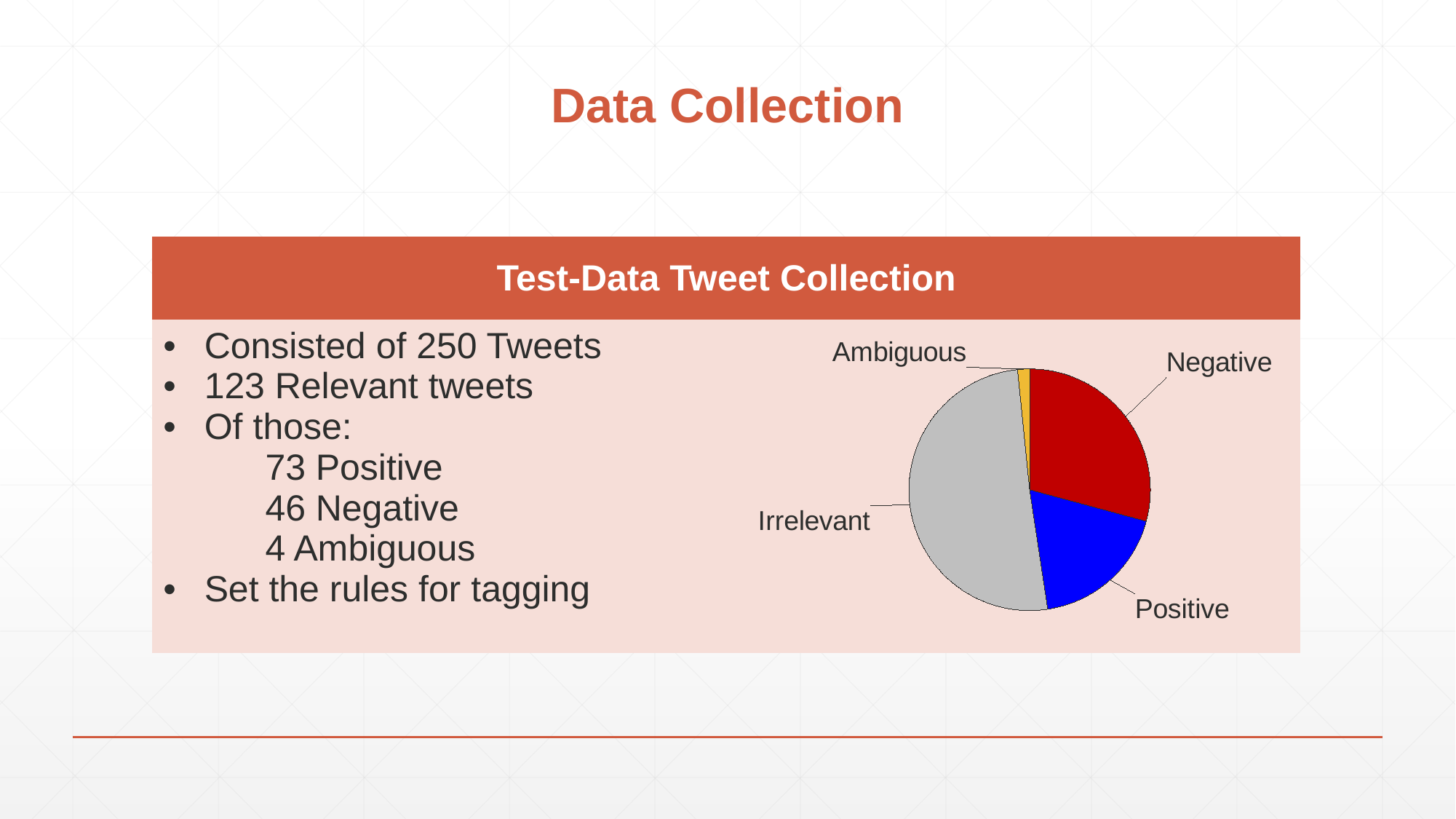

# Data Collection
| Test-Data Tweet Collection |  |
| --- | --- |
| Consisted of 250 Tweets 123 Relevant tweets Of those: 73 Positive 46 Negative 4 Ambiguous Set the rules for tagging |  |

### Chart

| Category | Classification |
|---|---|
| Negative | 73.0 |
| Positive | 46.0 |
| Irrelevant | 127.0 |
| Ambiguous | 4.0 |